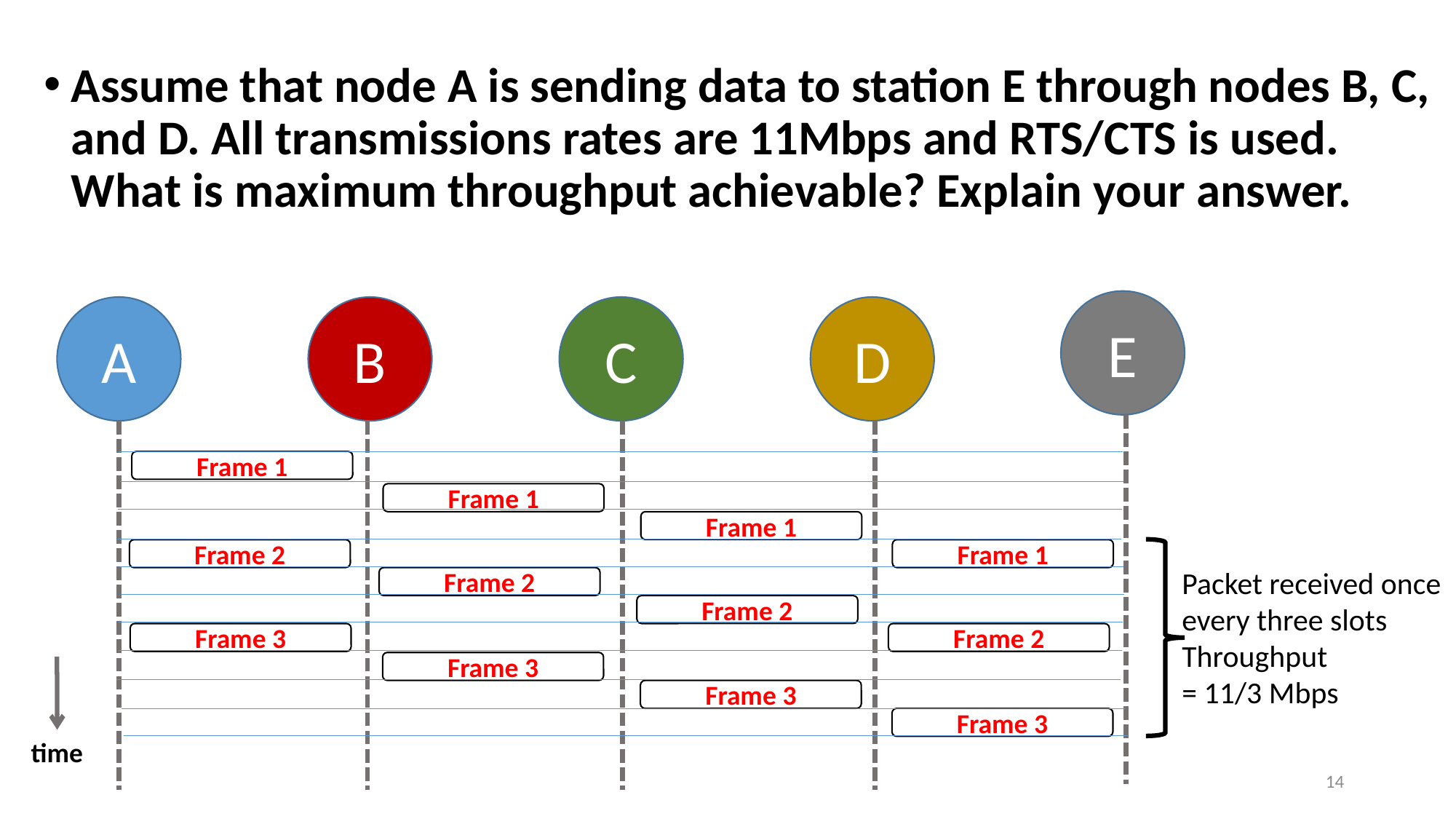

# Assume that node A is sending data to station E through nodes B, C, and D. All transmissions rates are 11Mbps and RTS/CTS is used. What is maximum throughput achievable? Explain your answer.
E
D
A
B
C
Frame 1
Frame 1
Frame 1

Frame 2
Frame 1
Packet received once
every three slots
Throughput
= 11/3 Mbps
Frame 2
Frame 2
Frame 3
Frame 2
Frame 3
Frame 3
Frame 3
time
14